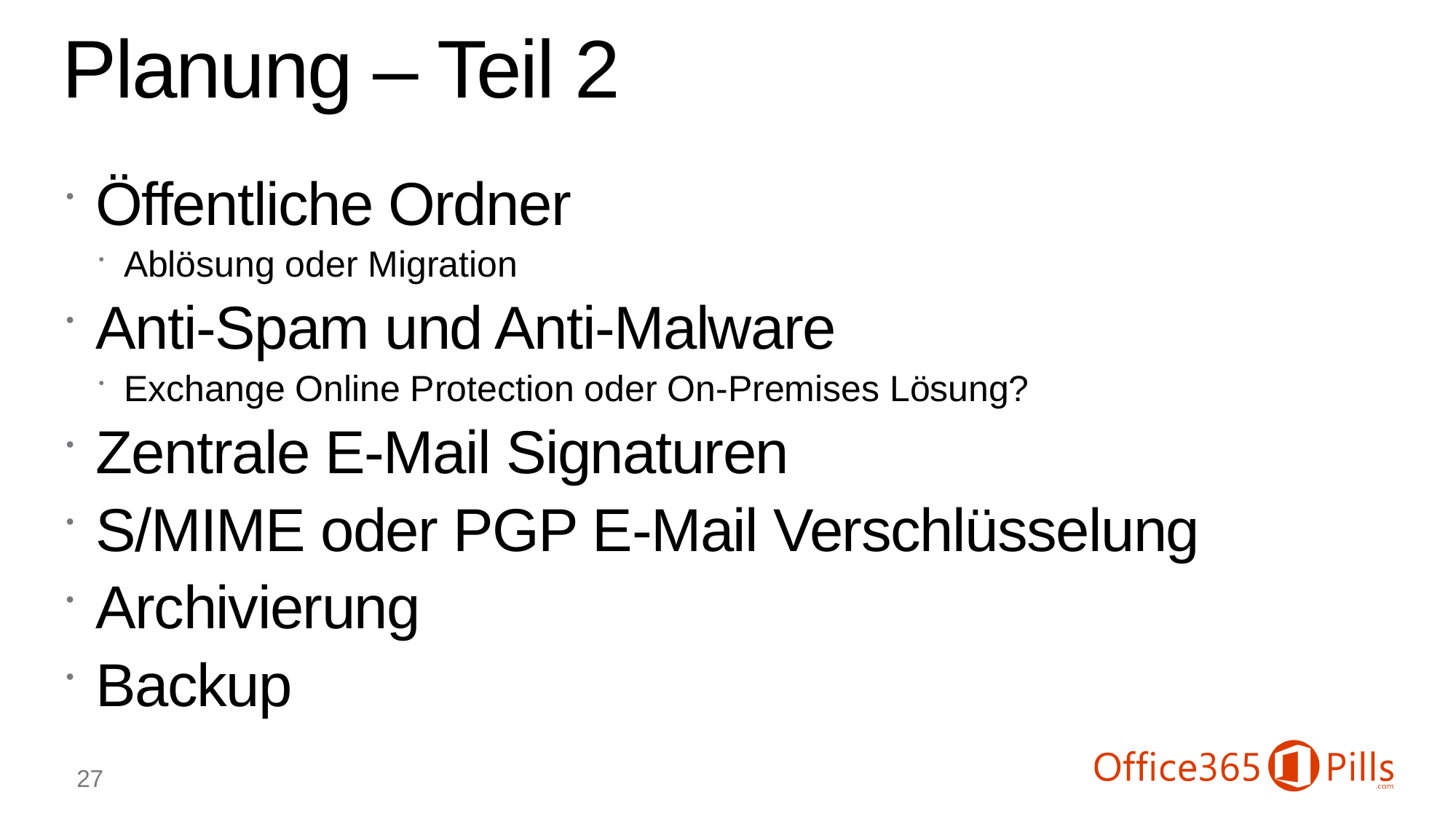

# Planung – Teil 2
Öffentliche Ordner
Ablösung oder Migration
Anti-Spam und Anti-Malware
Exchange Online Protection oder On-Premises Lösung?
Zentrale E-Mail Signaturen
S/MIME oder PGP E-Mail Verschlüsselung
Archivierung
Backup

27